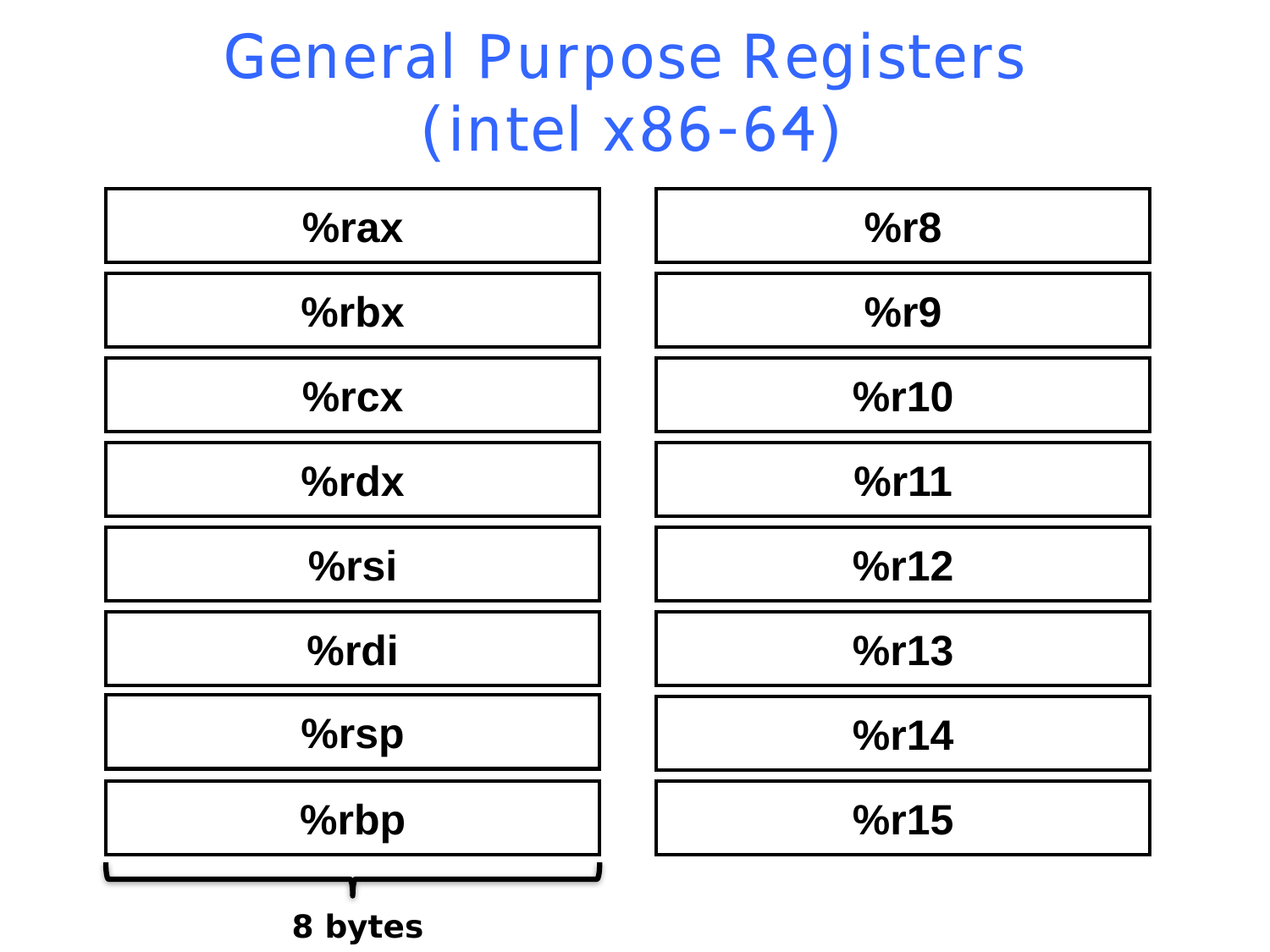

# General Purpose Registers (intel x86-64)
%rax
%r8
%rbx
%r9
%rcx
%r10
%rdx
%r11
%rsi
%r12
%rdi
%r13

%rsp
%r14
%rbp
%r15
8 bytes